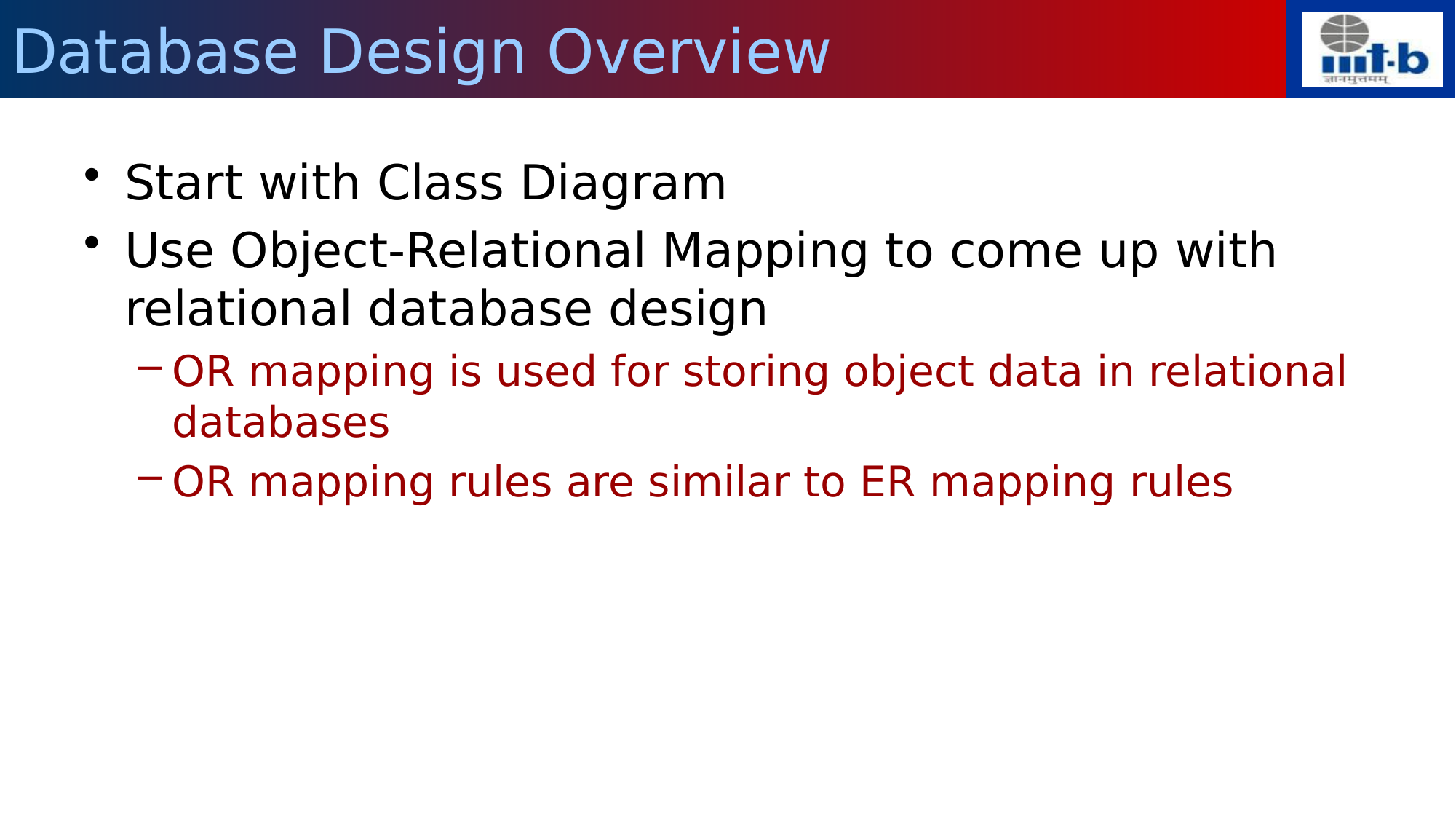

# Database Design Overview
Start with Class Diagram
Use Object-Relational Mapping to come up with relational database design
OR mapping is used for storing object data in relational databases
OR mapping rules are similar to ER mapping rules